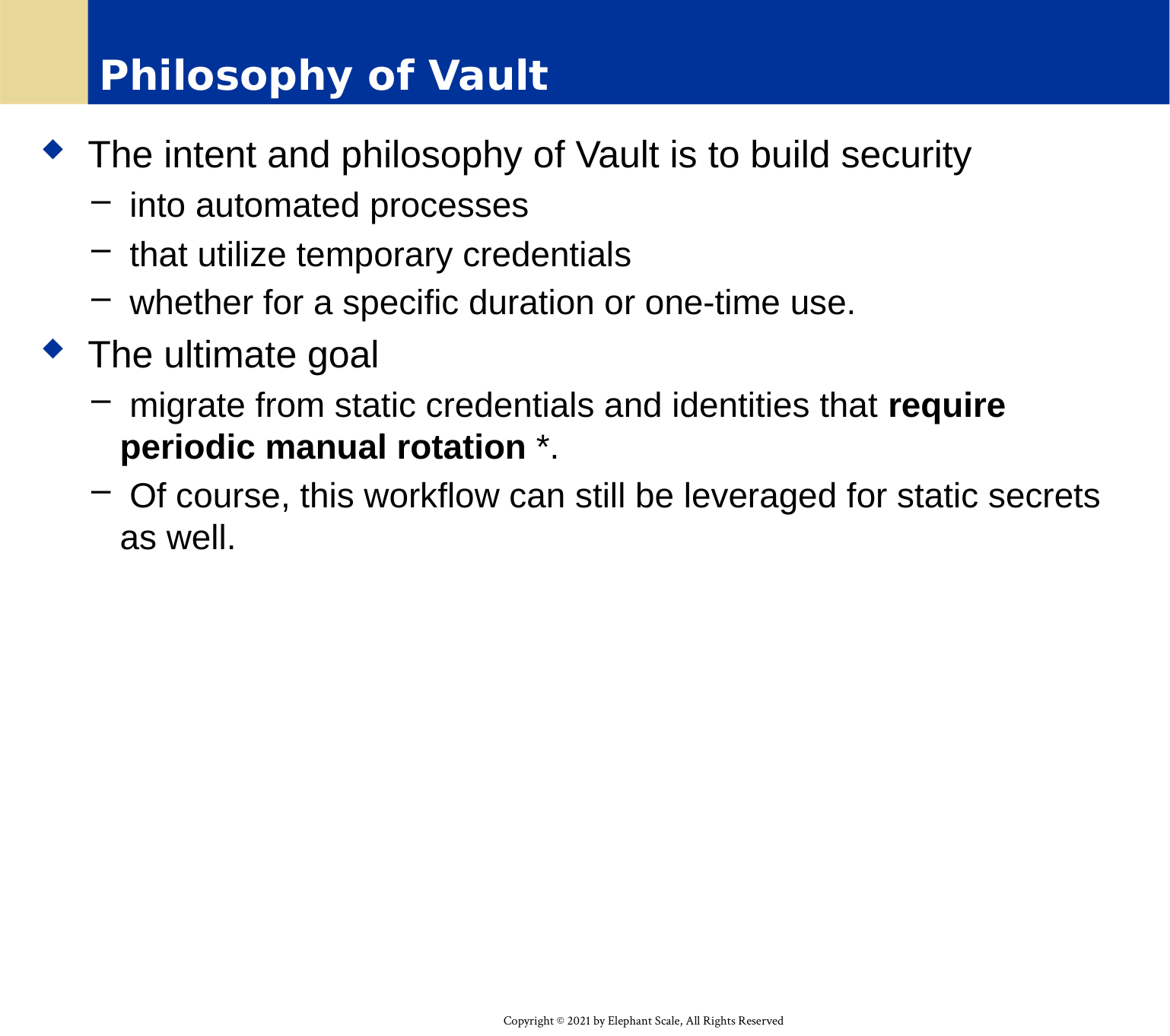

# Philosophy of Vault
 The intent and philosophy of Vault is to build security
 into automated processes
 that utilize temporary credentials
 whether for a specific duration or one-time use.
 The ultimate goal
 migrate from static credentials and identities that require periodic manual rotation *.
 Of course, this workflow can still be leveraged for static secrets as well.
Copyright © 2021 by Elephant Scale, All Rights Reserved